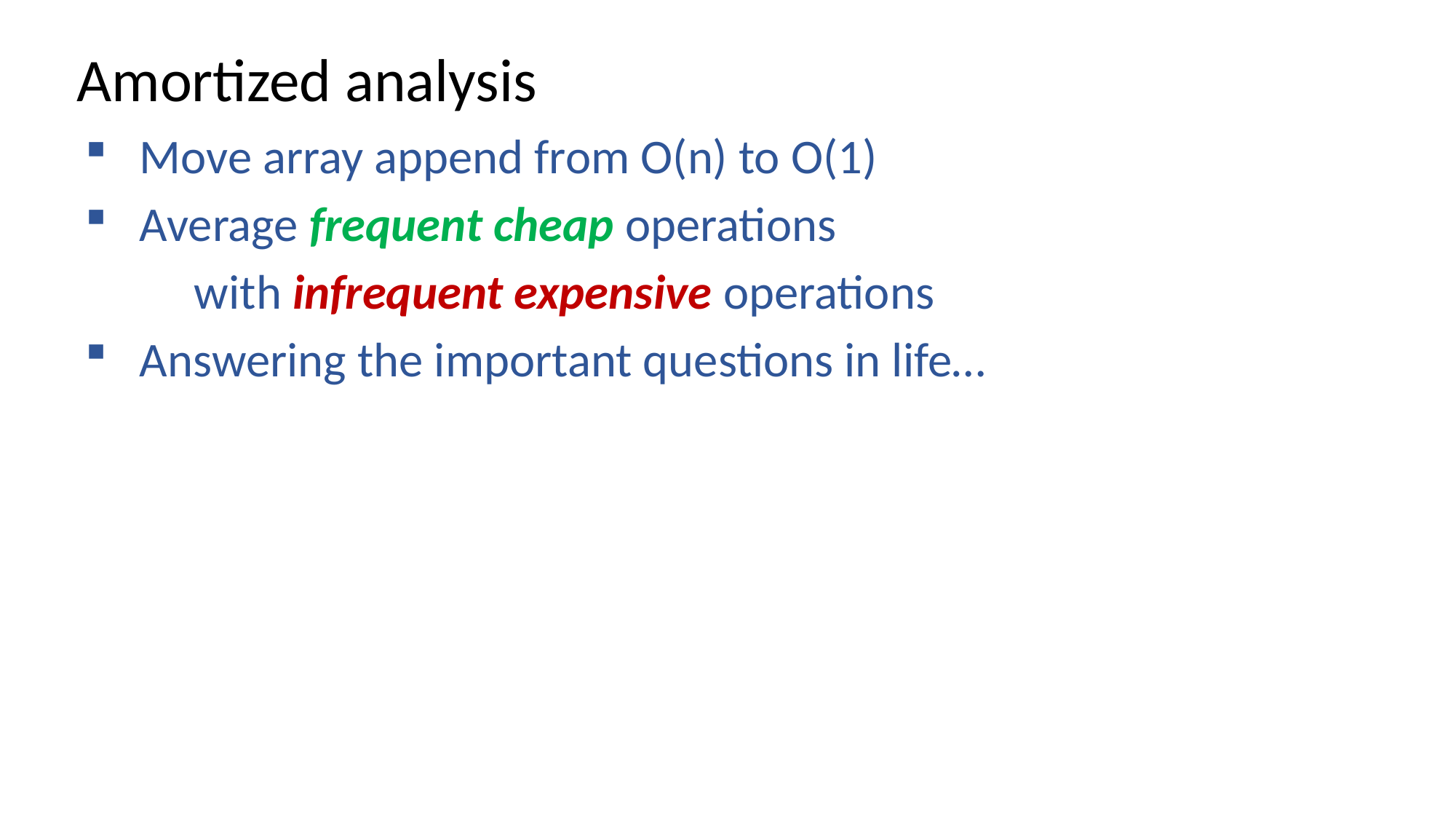

# Amortized analysis
Move array append from O(n) to O(1)
Average frequent cheap operations
	with infrequent expensive operations
Answering the important questions in life…